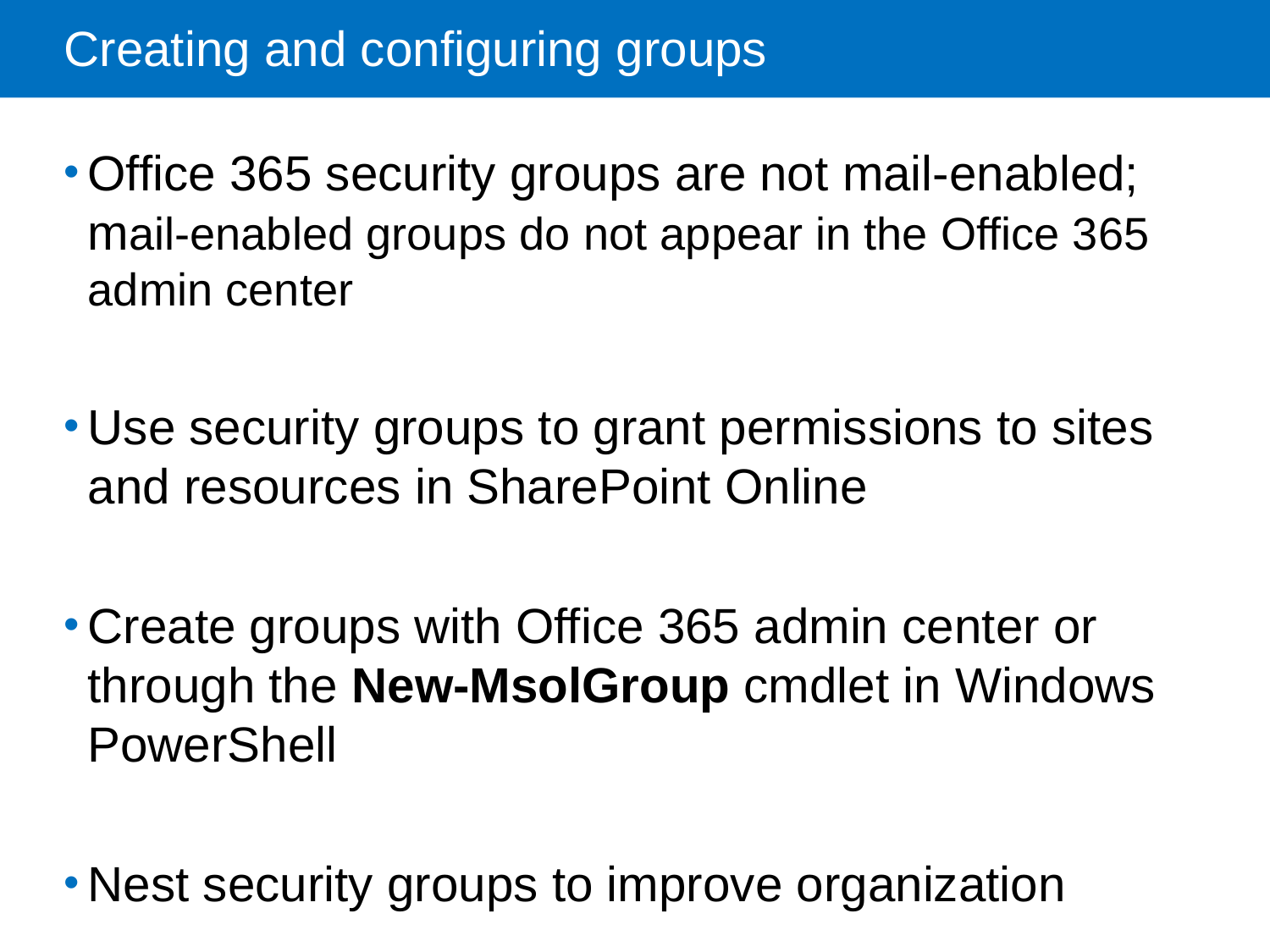

# Creating and configuring groups
Office 365 security groups are not mail-enabled; mail-enabled groups do not appear in the Office 365 admin center
Use security groups to grant permissions to sites and resources in SharePoint Online
Create groups with Office 365 admin center or through the New-MsolGroup cmdlet in Windows PowerShell
Nest security groups to improve organization